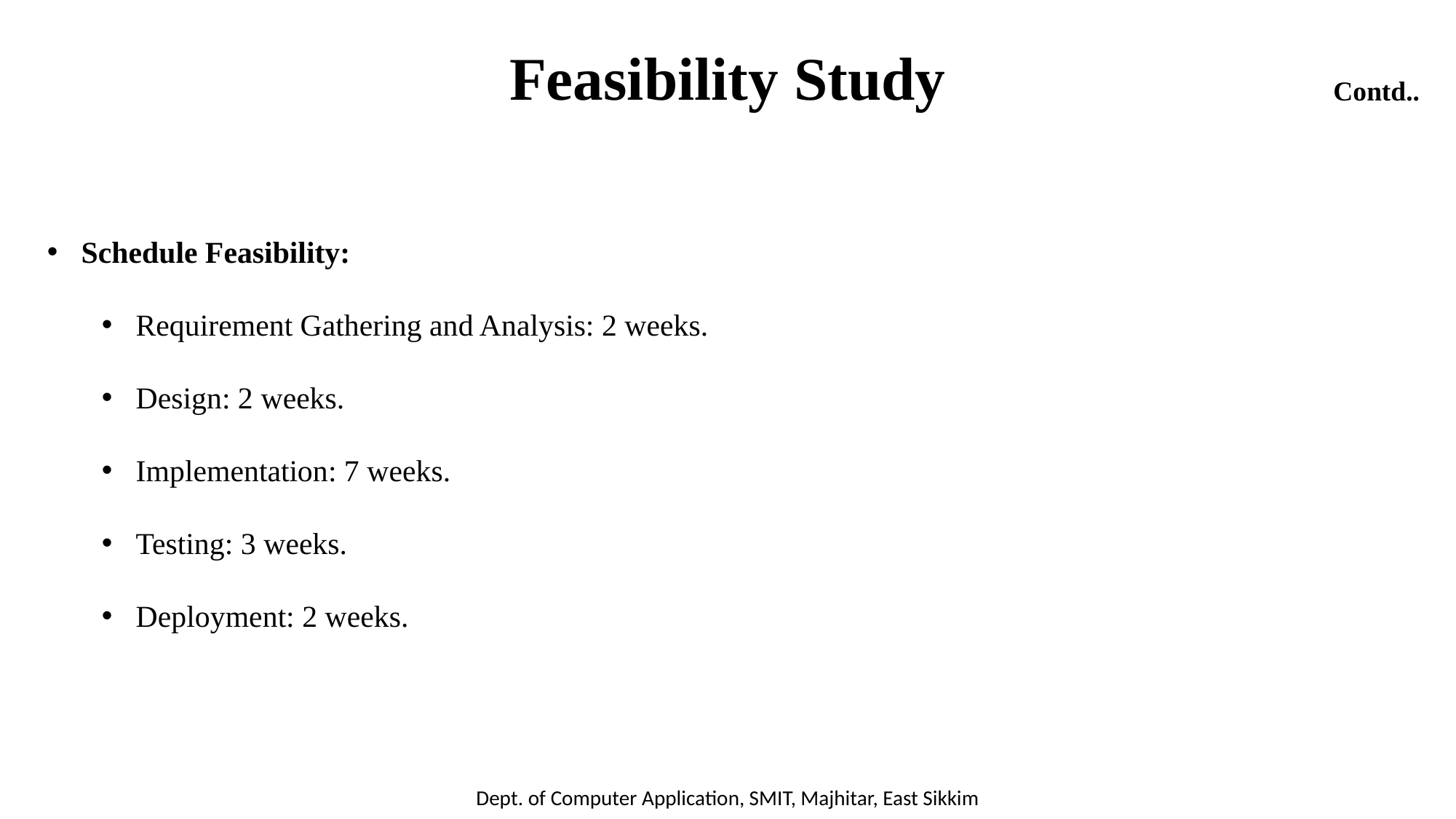

Feasibility Study
Contd..
Schedule Feasibility:
Requirement Gathering and Analysis: 2 weeks.
Design: 2 weeks.
Implementation: 7 weeks.
Testing: 3 weeks.
Deployment: 2 weeks.
Dept. of Computer Application, SMIT, Majhitar, East Sikkim